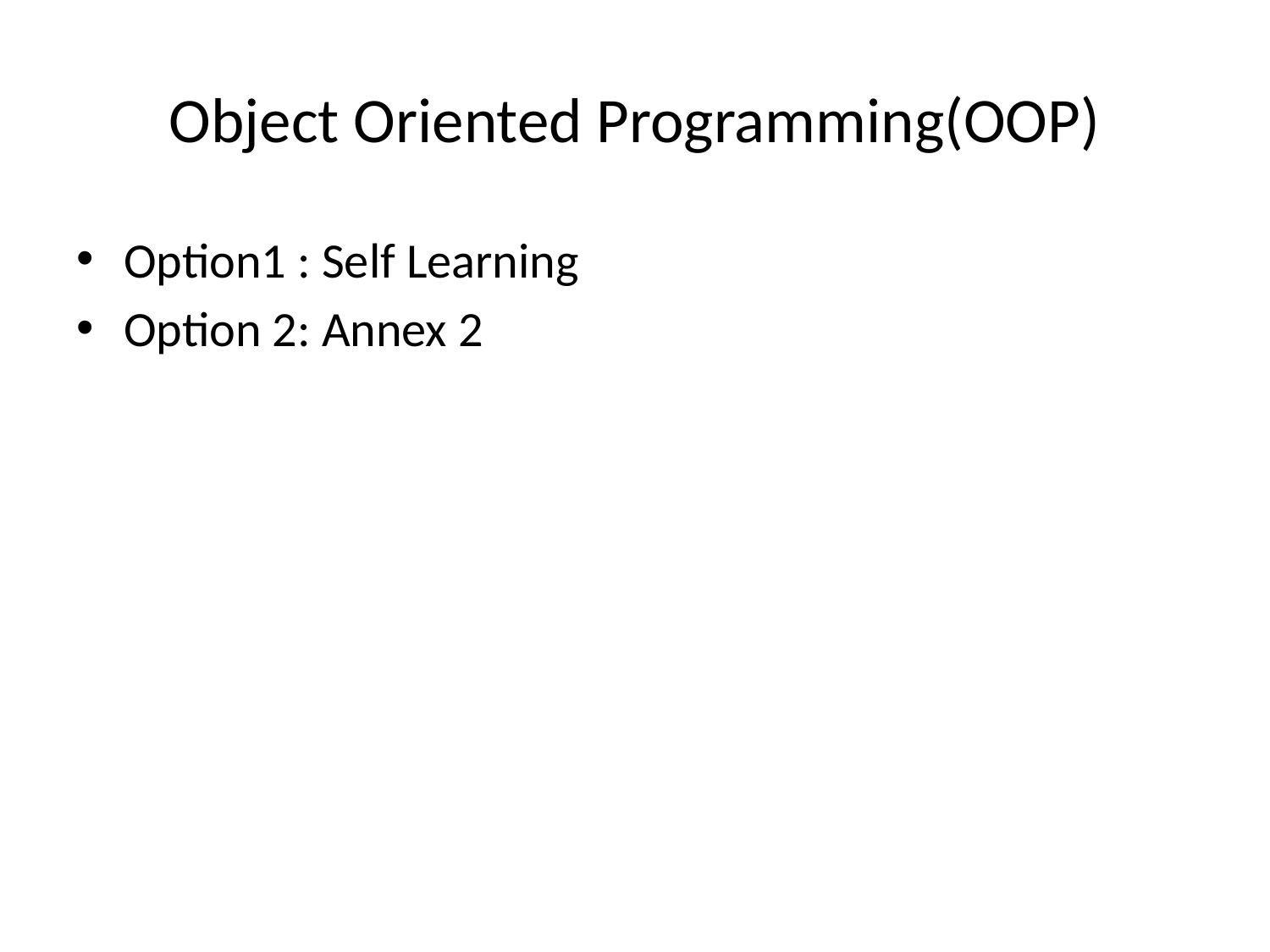

# Object Oriented Programming(OOP)
Option1 : Self Learning
Option 2: Annex 2